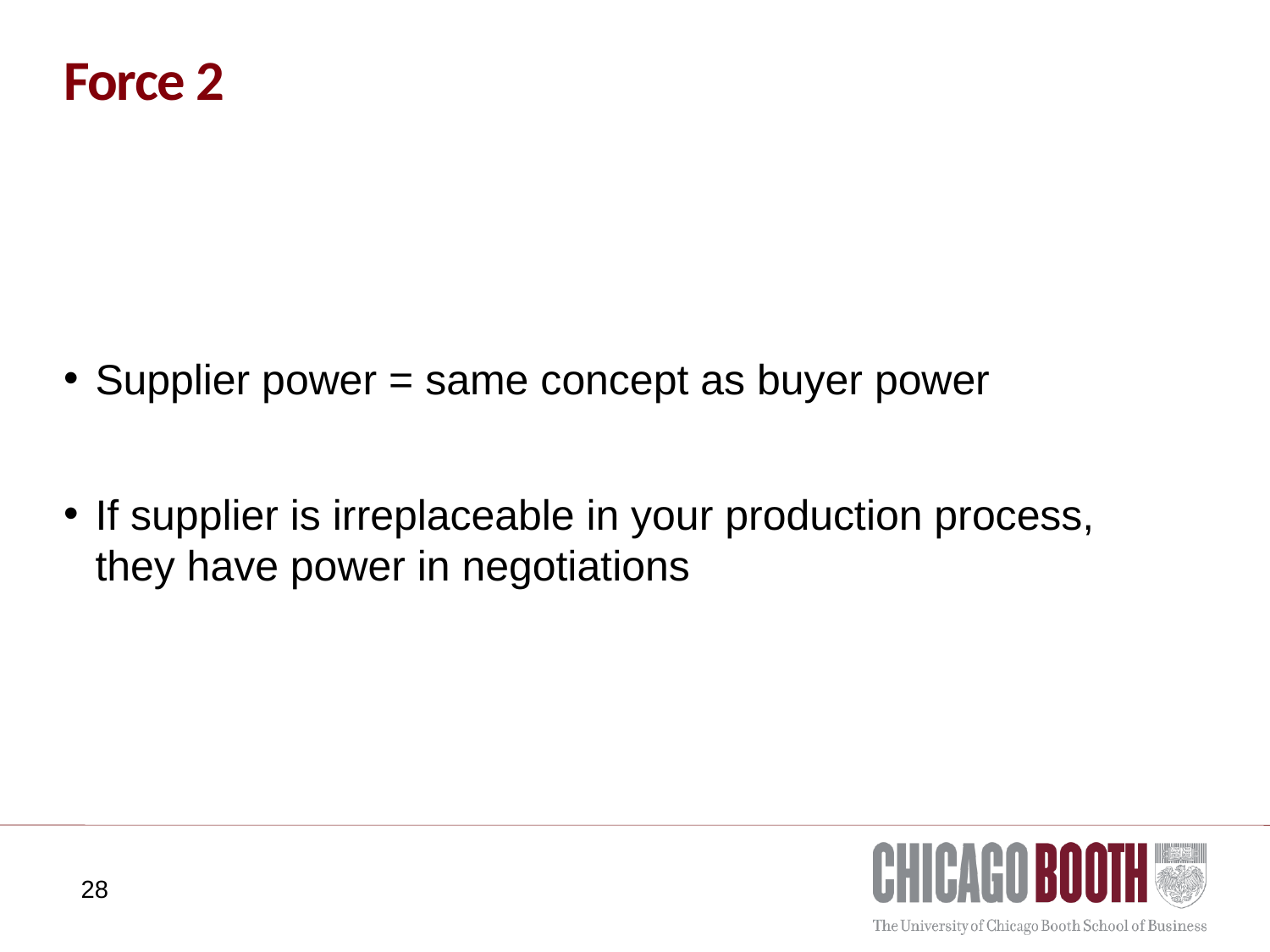

# Force 2

Supplier power = same concept as buyer power

If supplier is irreplaceable in your production process,    they have power in negotiations